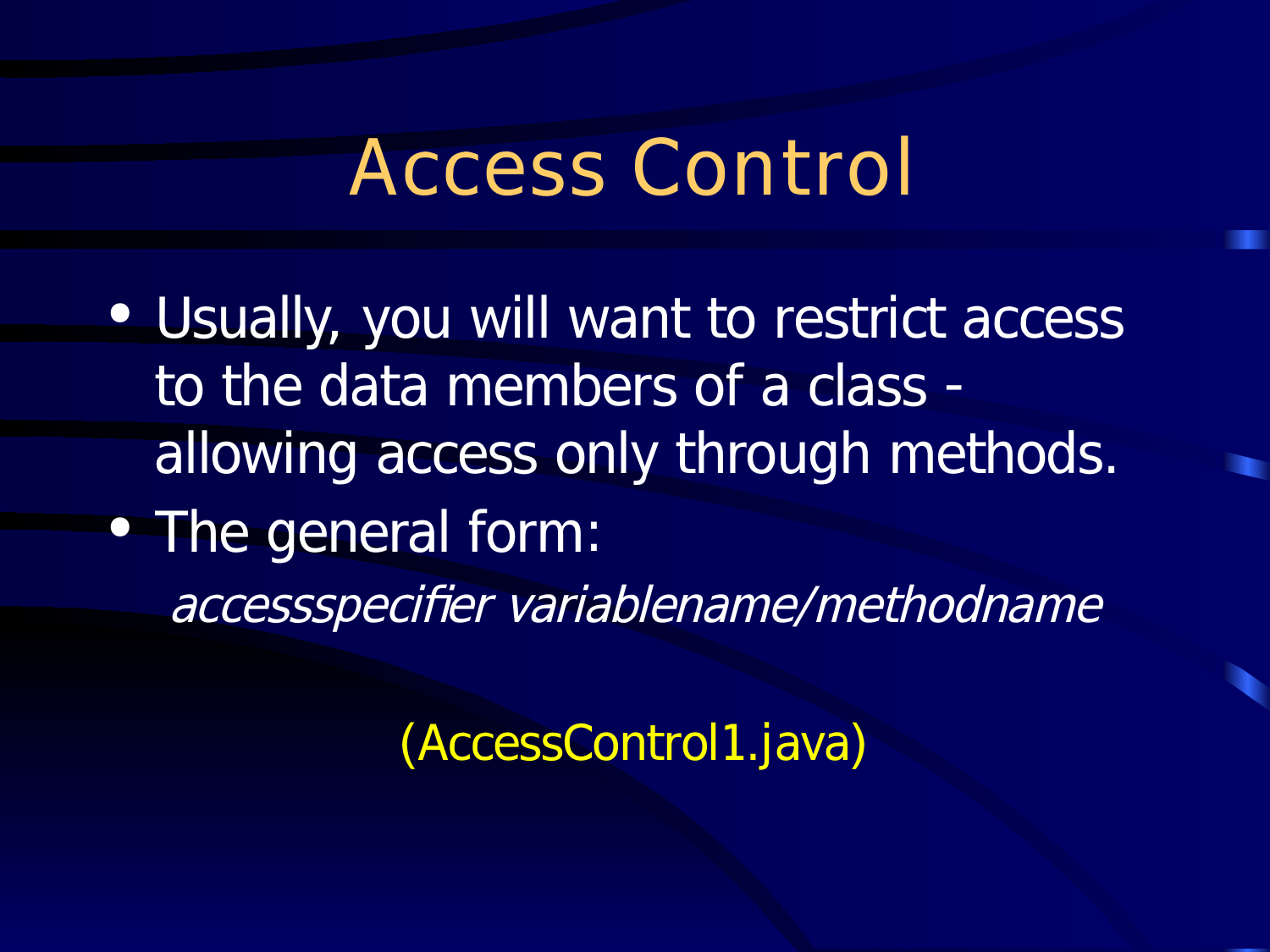

# Access Control
Usually, you will want to restrict access to the data members of a class - allowing access only through methods.
The general form:
accessspecifier variablename/methodname

(AccessControl1.java)